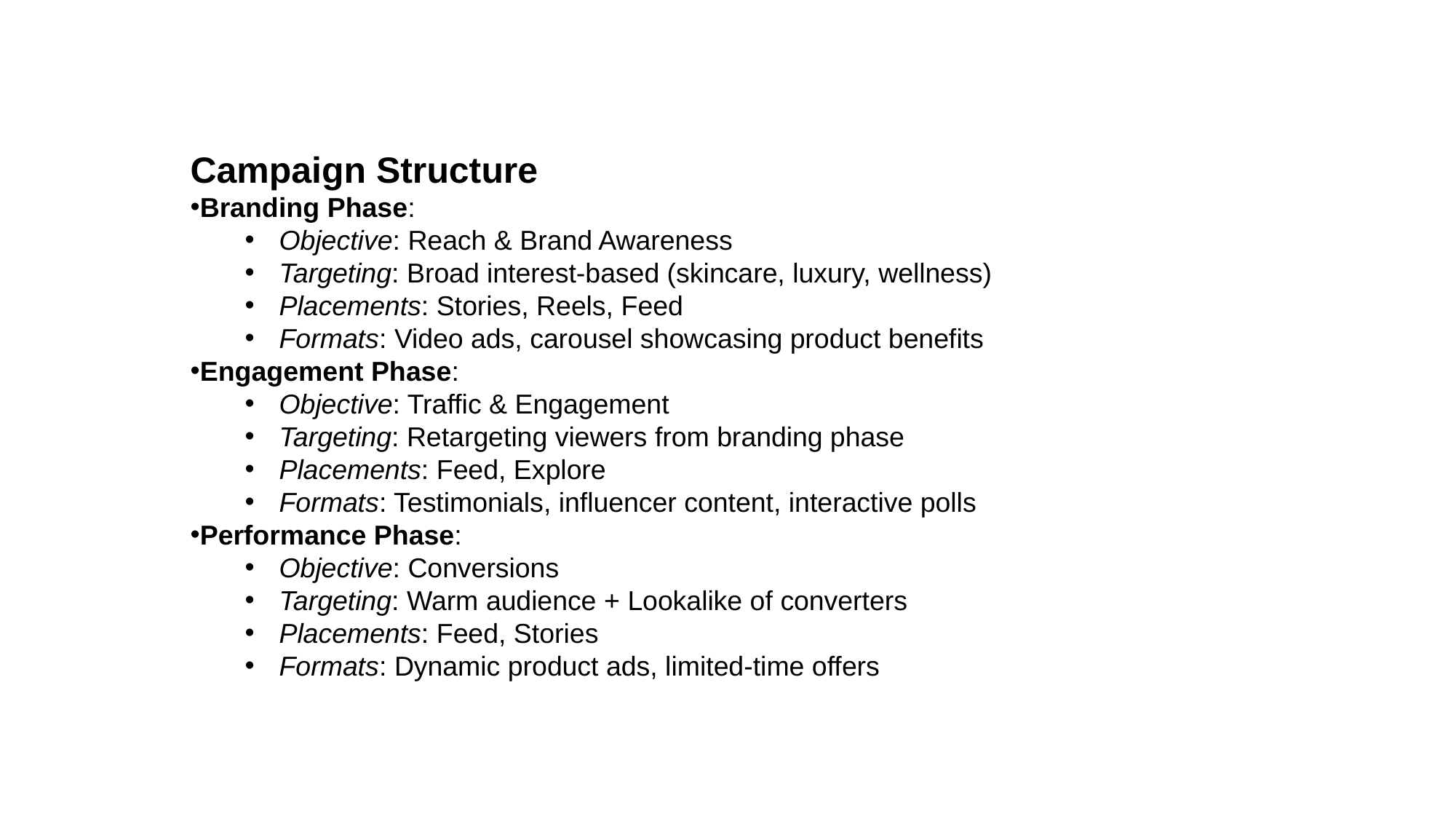

Campaign Structure
Branding Phase:
Objective: Reach & Brand Awareness
Targeting: Broad interest-based (skincare, luxury, wellness)
Placements: Stories, Reels, Feed
Formats: Video ads, carousel showcasing product benefits
Engagement Phase:
Objective: Traffic & Engagement
Targeting: Retargeting viewers from branding phase
Placements: Feed, Explore
Formats: Testimonials, influencer content, interactive polls
Performance Phase:
Objective: Conversions
Targeting: Warm audience + Lookalike of converters
Placements: Feed, Stories
Formats: Dynamic product ads, limited-time offers